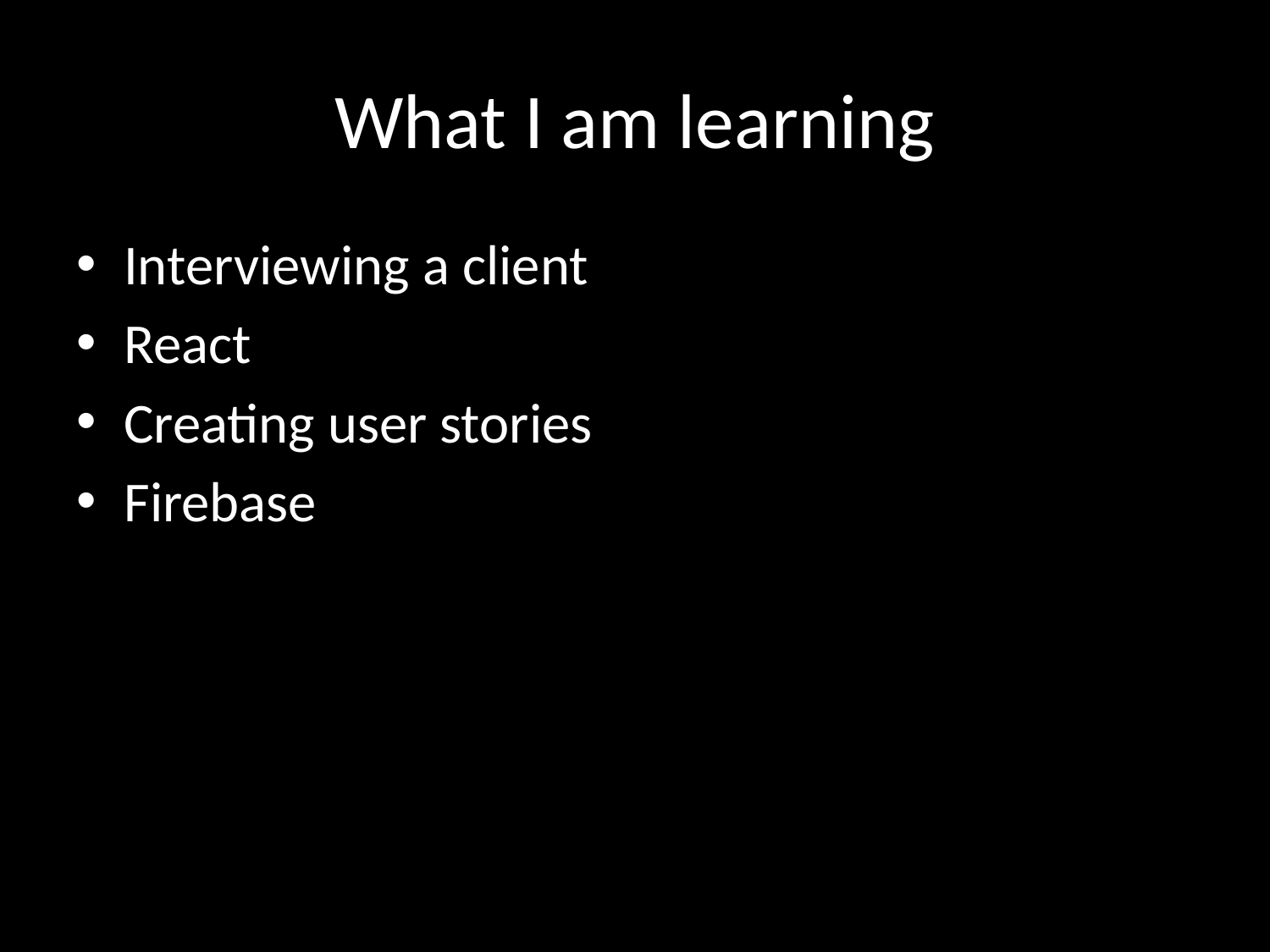

# What I am learning
Interviewing a client
React
Creating user stories
Firebase